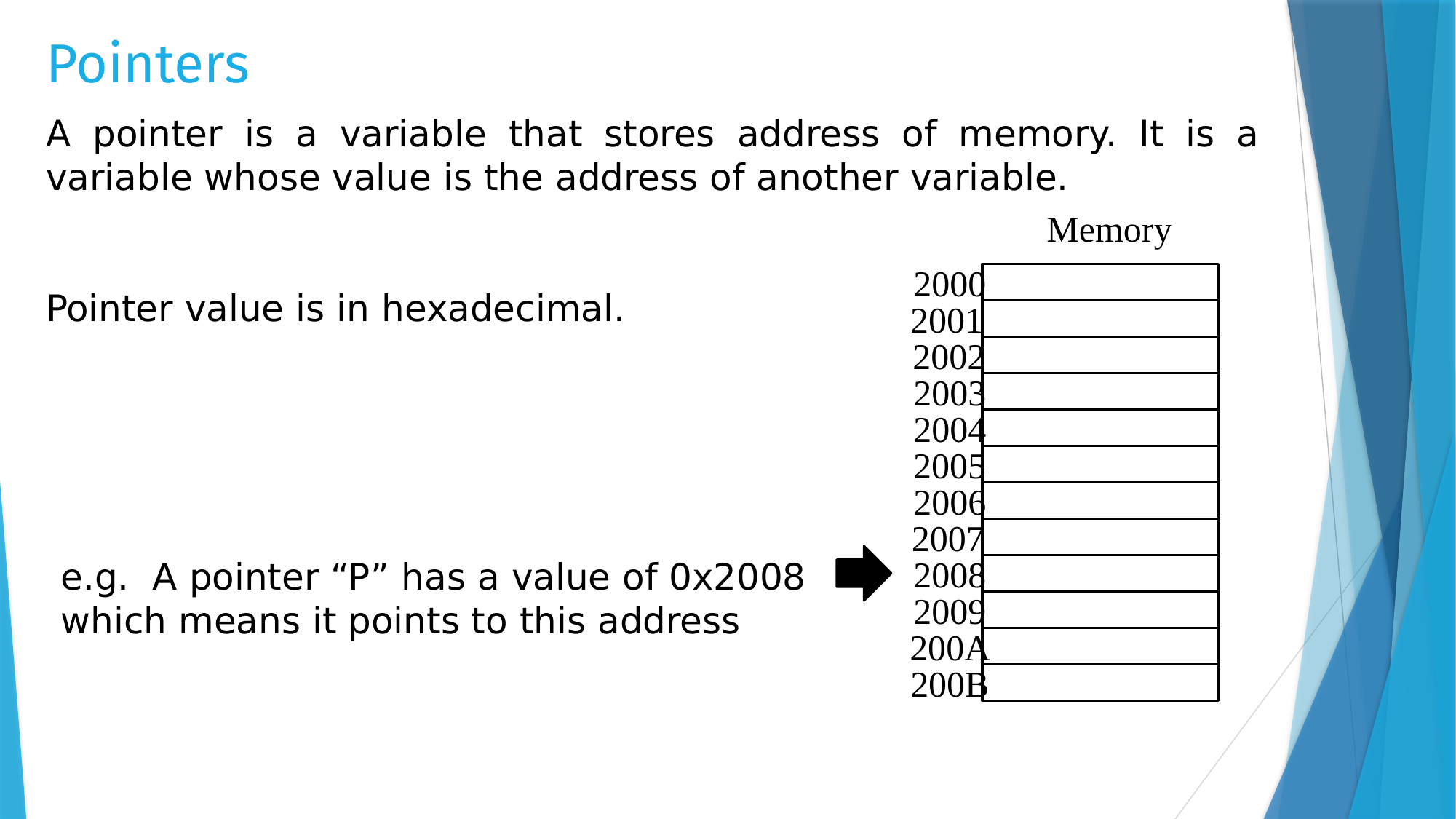

# Pointers
A pointer is a variable that stores address of memory. It is a variable whose value is the address of another variable.

Pointer value is in hexadecimal.
Memory
2000

2001

2002

2003

2004

2005

2006

2007

2008
e.g.  A pointer “P” has a value of 0x2008
which means it points to this address

2009

200A

200B